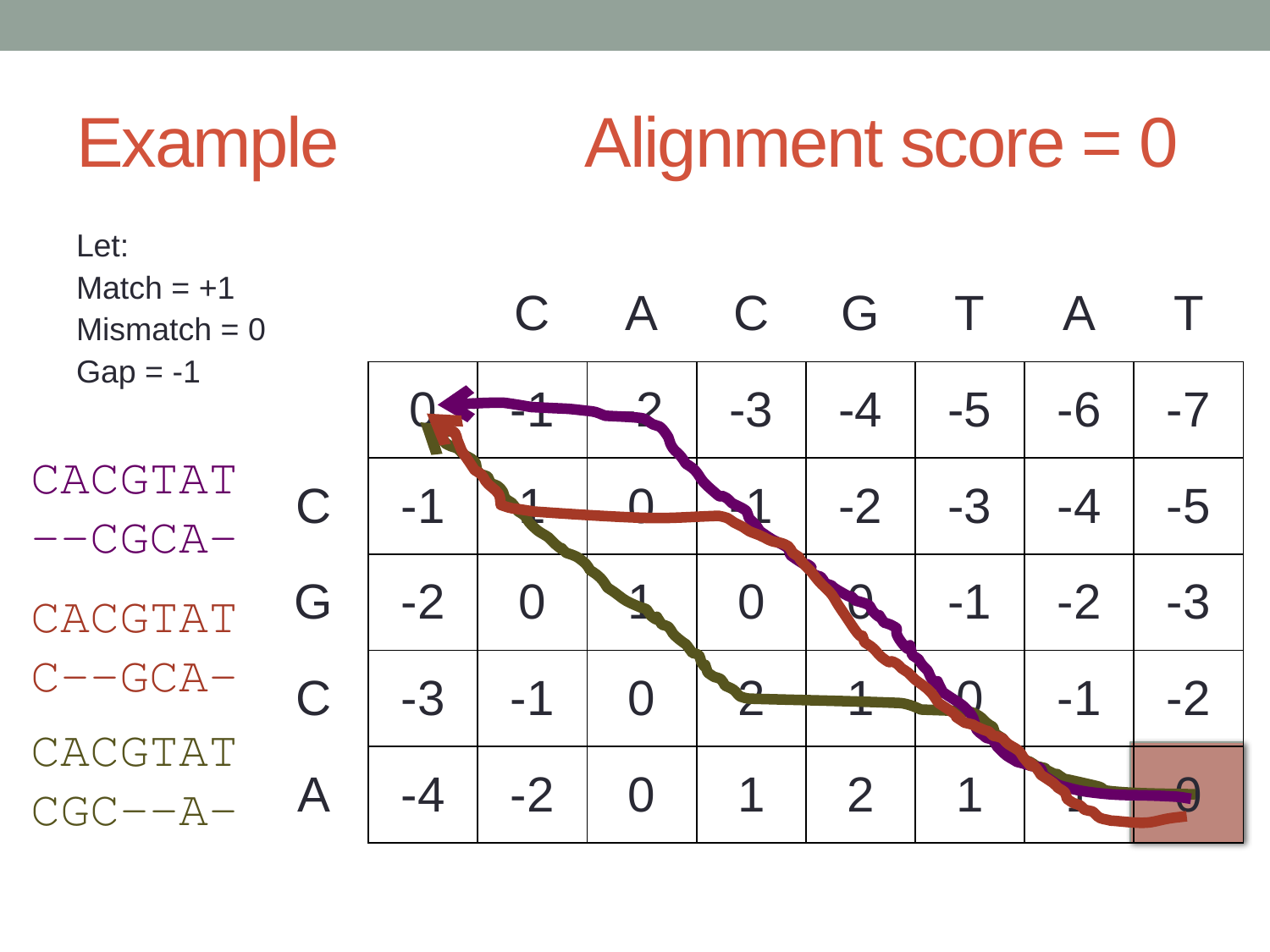

# Example              Alignment score = 0
Let:
Match = +1
Mismatch = 0
Gap = -1
|  |  | C | A | C | G | T | A | T |
| --- | --- | --- | --- | --- | --- | --- | --- | --- |
|  | 0 | -1 | -2 | -3 | -4 | -5 | -6 | -7 |
| C | -1 | 1 | 0 | -1 | -2 | -3 | -4 | -5 |
| G | -2 | 0 | 1 | 0 | 0 | -1 | -2 | -3 |
| C | -3 | -1 | 0 | 2 | 1 | 0 | -1 | -2 |
| A | -4 | -2 | 0 | 1 | 2 | 1 | 1 | 0 |

CACGTAT
--CGCA-
CACGTAT
C--GCA-
CACGTAT
CGC--A-